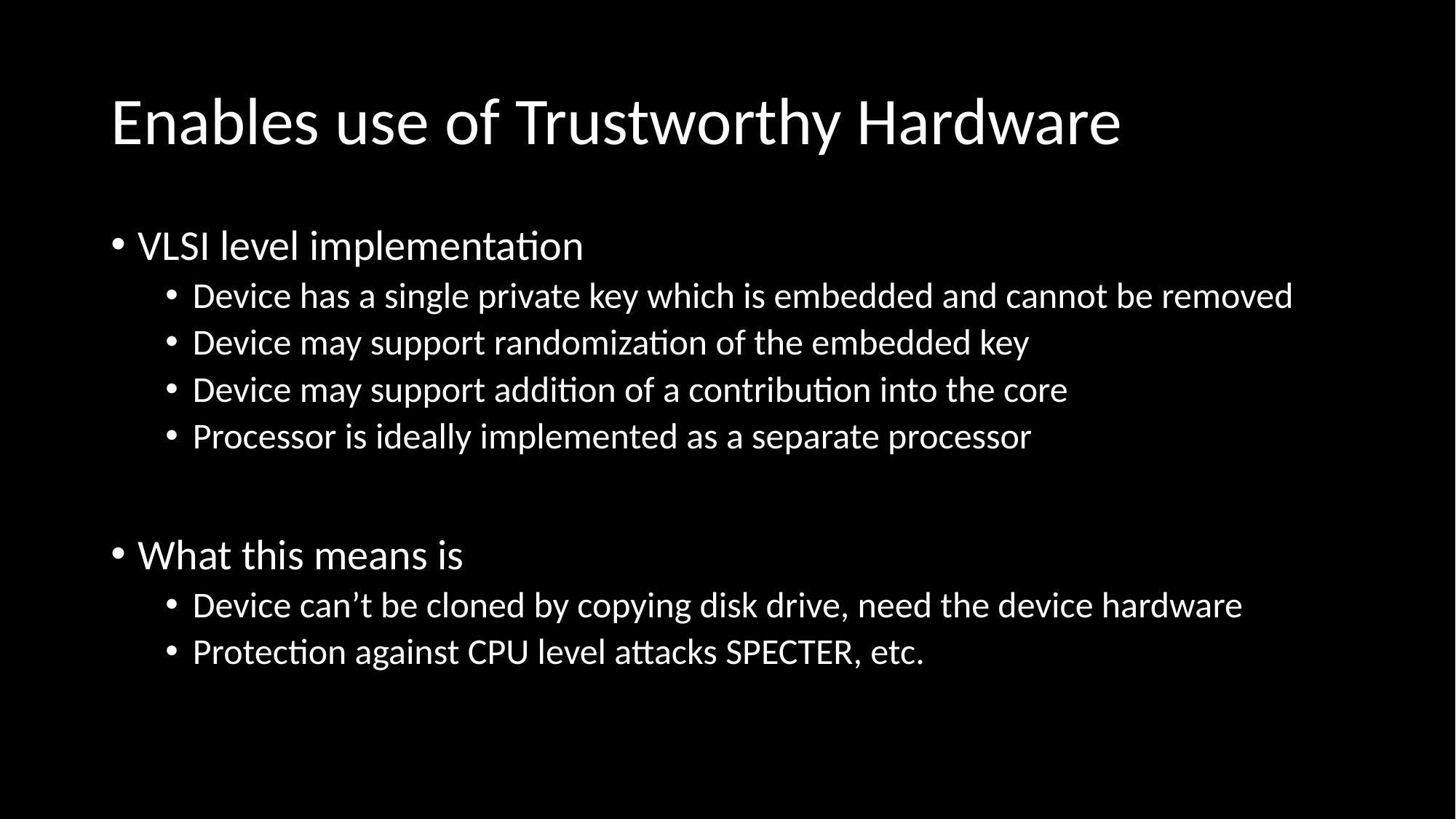

# Enables use of Trustworthy Hardware
VLSI level implementation
Device has a single private key which is embedded and cannot be removed
Device may support randomization of the embedded key
Device may support addition of a contribution into the core
Processor is ideally implemented as a separate processor

What this means is
Device can’t be cloned by copying disk drive, need the device hardware
Protection against CPU level attacks SPECTER, etc.